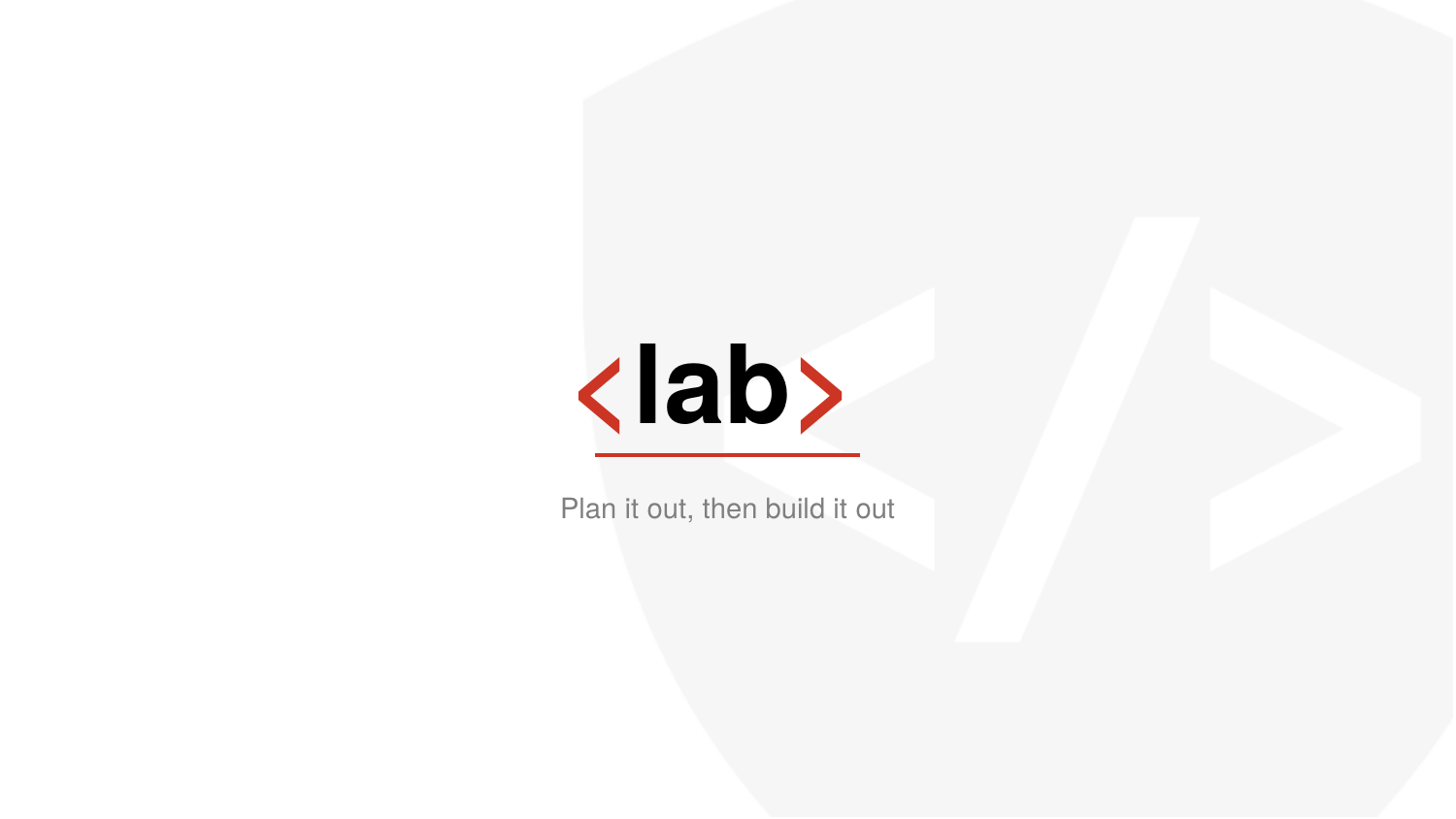

<lab>
Plan it out, then build it out